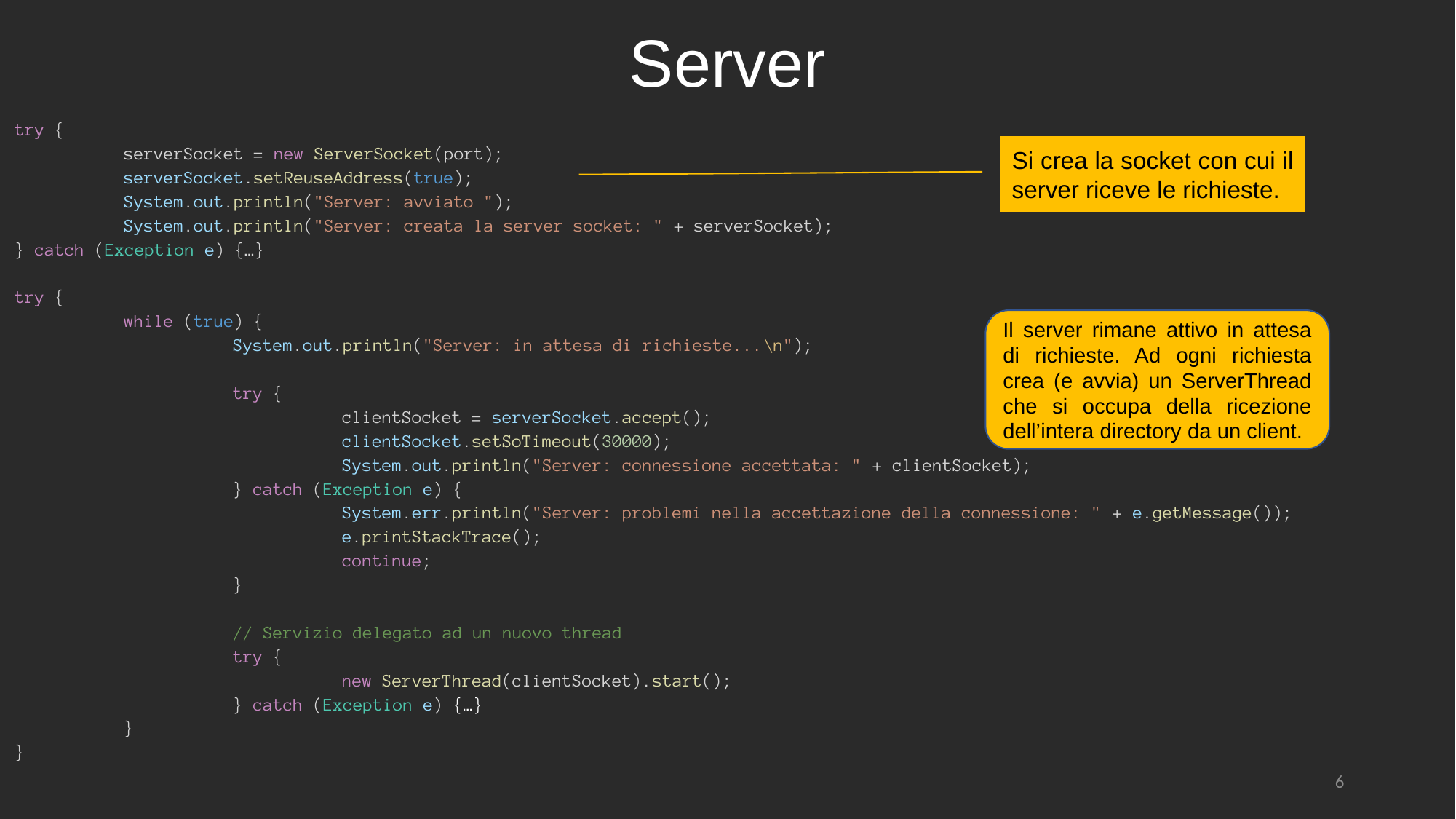

# Server
try {
	serverSocket = new ServerSocket(port);
	serverSocket.setReuseAddress(true);
	System.out.println("Server: avviato ");
	System.out.println("Server: creata la server socket: " + serverSocket);
} catch (Exception e) {…}

try {
	while (true) {
		System.out.println("Server: in attesa di richieste...\n");

		try {
			clientSocket = serverSocket.accept();
			clientSocket.setSoTimeout(30000);
			System.out.println("Server: connessione accettata: " + clientSocket);
		} catch (Exception e) {
			System.err.println("Server: problemi nella accettazione della connessione: " + e.getMessage());
			e.printStackTrace();
			continue;
		}

		// Servizio delegato ad un nuovo thread
		try {
			new ServerThread(clientSocket).start();
		} catch (Exception e) {…}
	}
}
Si crea la socket con cui il server riceve le richieste.
Il server rimane attivo in attesa di richieste. Ad ogni richiesta crea (e avvia) un ServerThread che si occupa della ricezione dell’intera directory da un client.
6